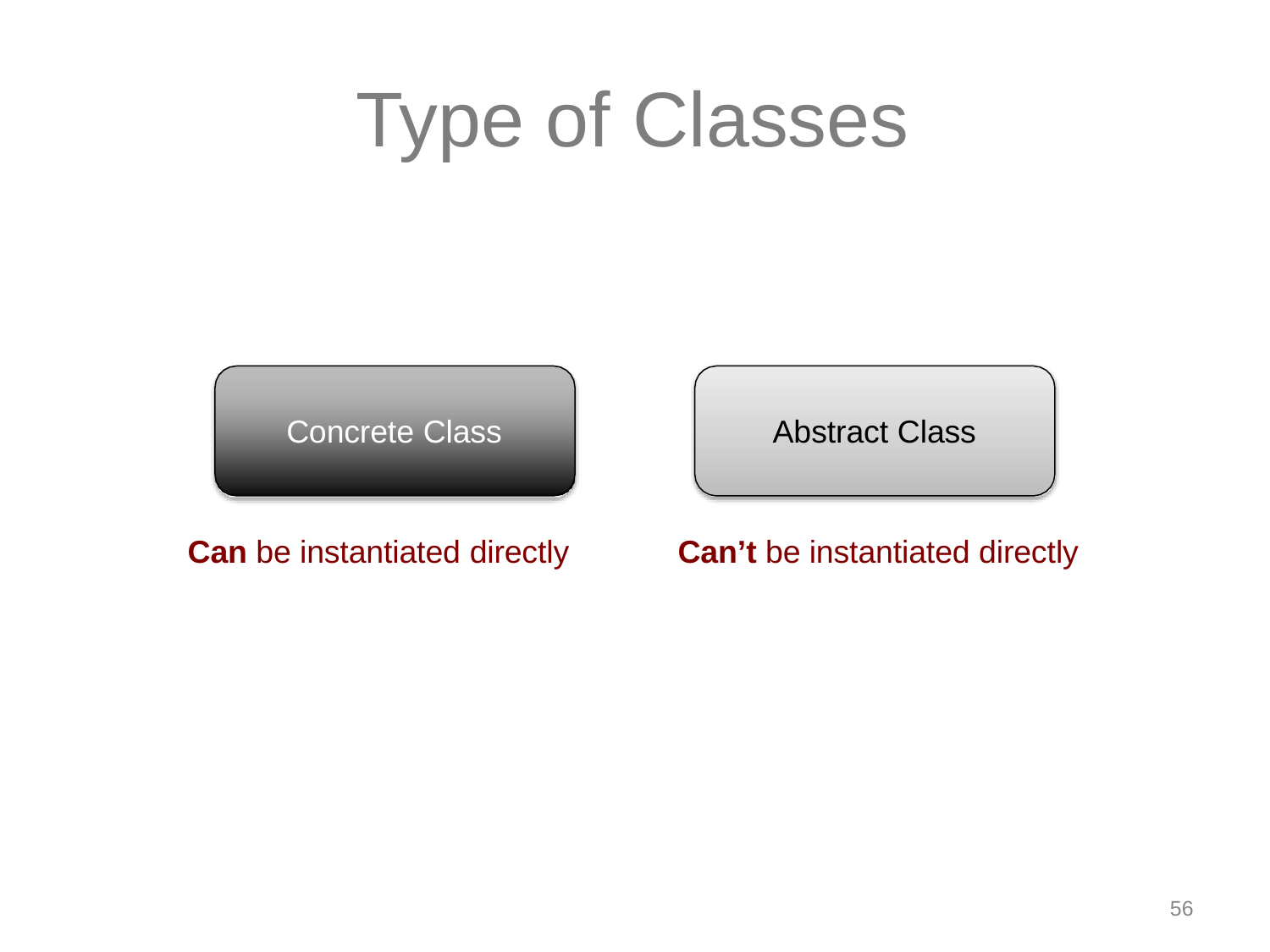

# Type of Classes

Concrete Class
Abstract Class
Can be instantiated directly
Can’t be instantiated directly
56